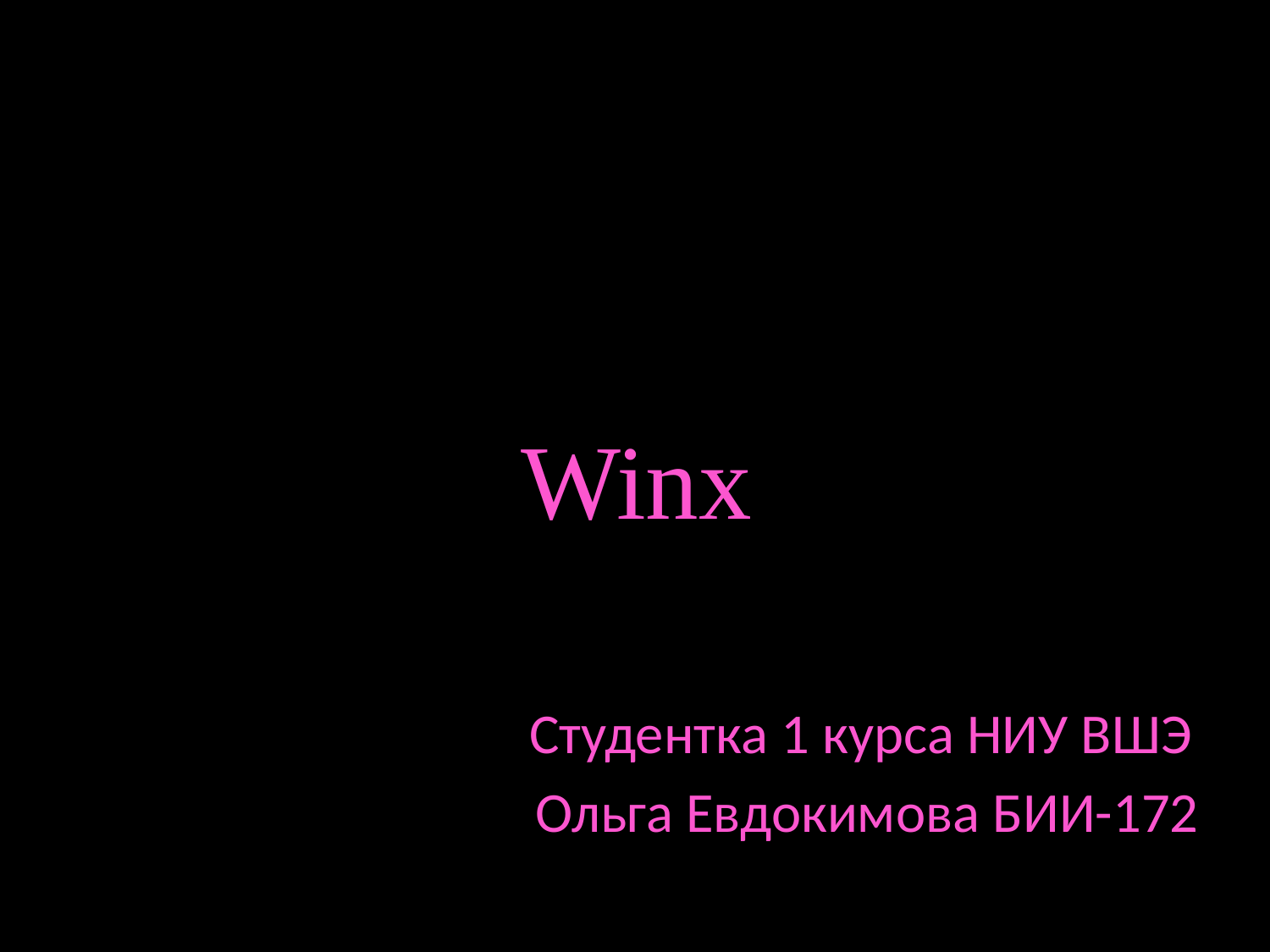

# Winx
Студентка 1 курса НИУ ВШЭ
Ольга Евдокимова БИИ-172